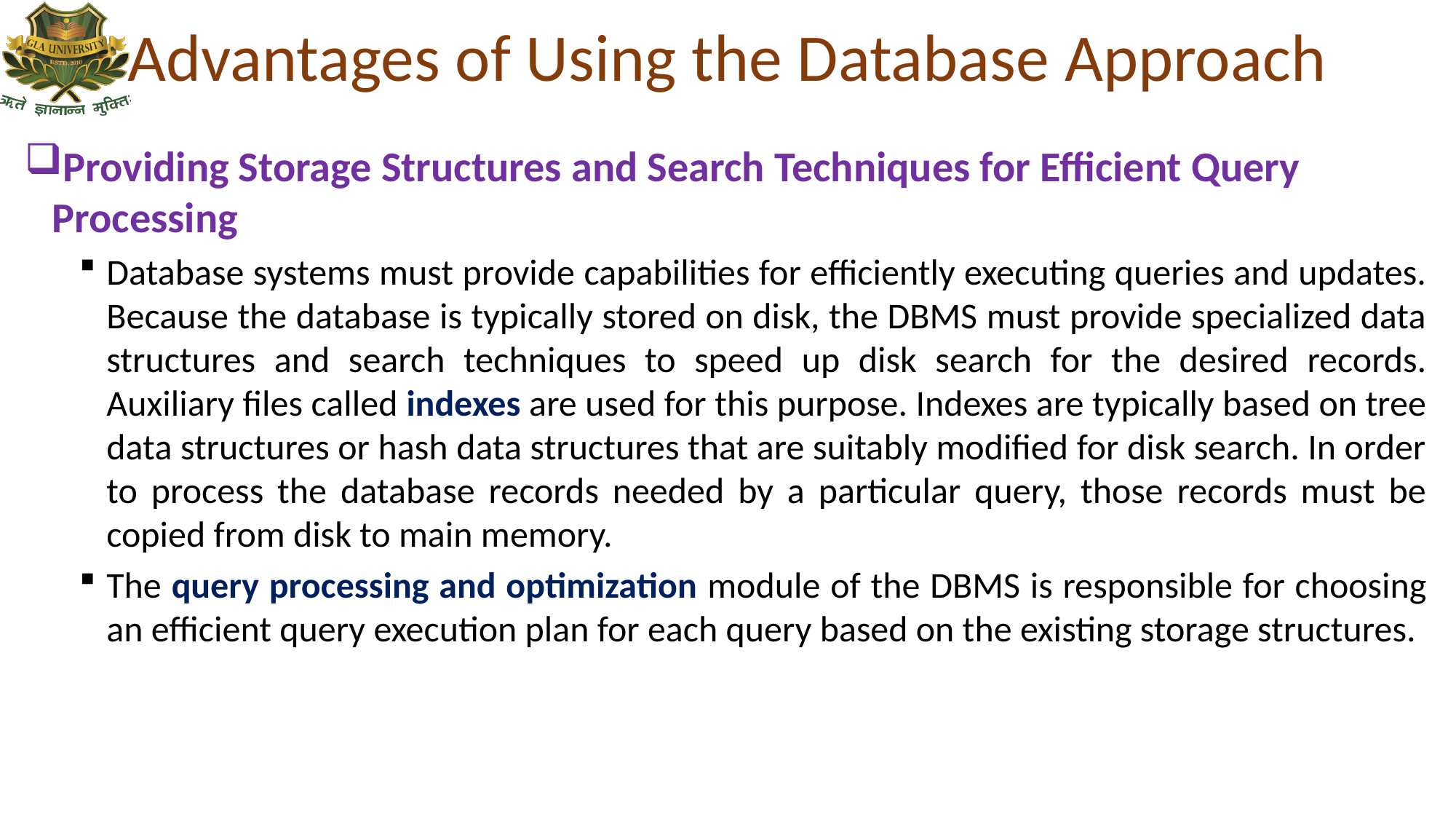

# Advantages of Using the Database Approach
Providing Storage Structures and Search Techniques for Efficient Query Processing
Database systems must provide capabilities for efficiently executing queries and updates. Because the database is typically stored on disk, the DBMS must provide specialized data structures and search techniques to speed up disk search for the desired records. Auxiliary files called indexes are used for this purpose. Indexes are typically based on tree data structures or hash data structures that are suitably modified for disk search. In order to process the database records needed by a particular query, those records must be copied from disk to main memory.
The query processing and optimization module of the DBMS is responsible for choosing an efficient query execution plan for each query based on the existing storage structures.